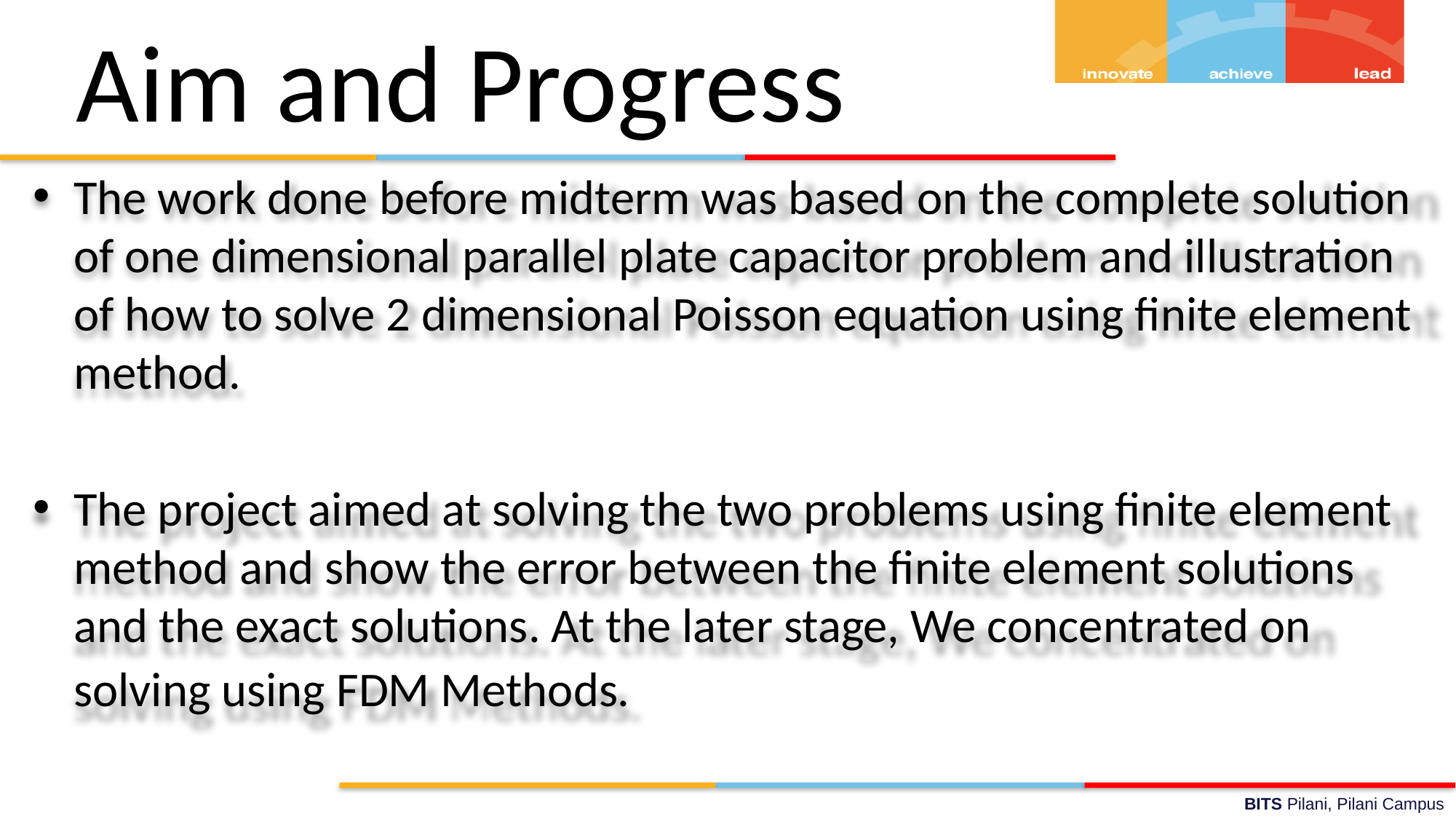

# Aim and Progress
The work done before midterm was based on the complete solution of one dimensional parallel plate capacitor problem and illustration of how to solve 2 dimensional Poisson equation using finite element method.

The project aimed at solving the two problems using finite element method and show the error between the finite element solutions and the exact solutions. At the later stage, We concentrated on solving using FDM Methods.